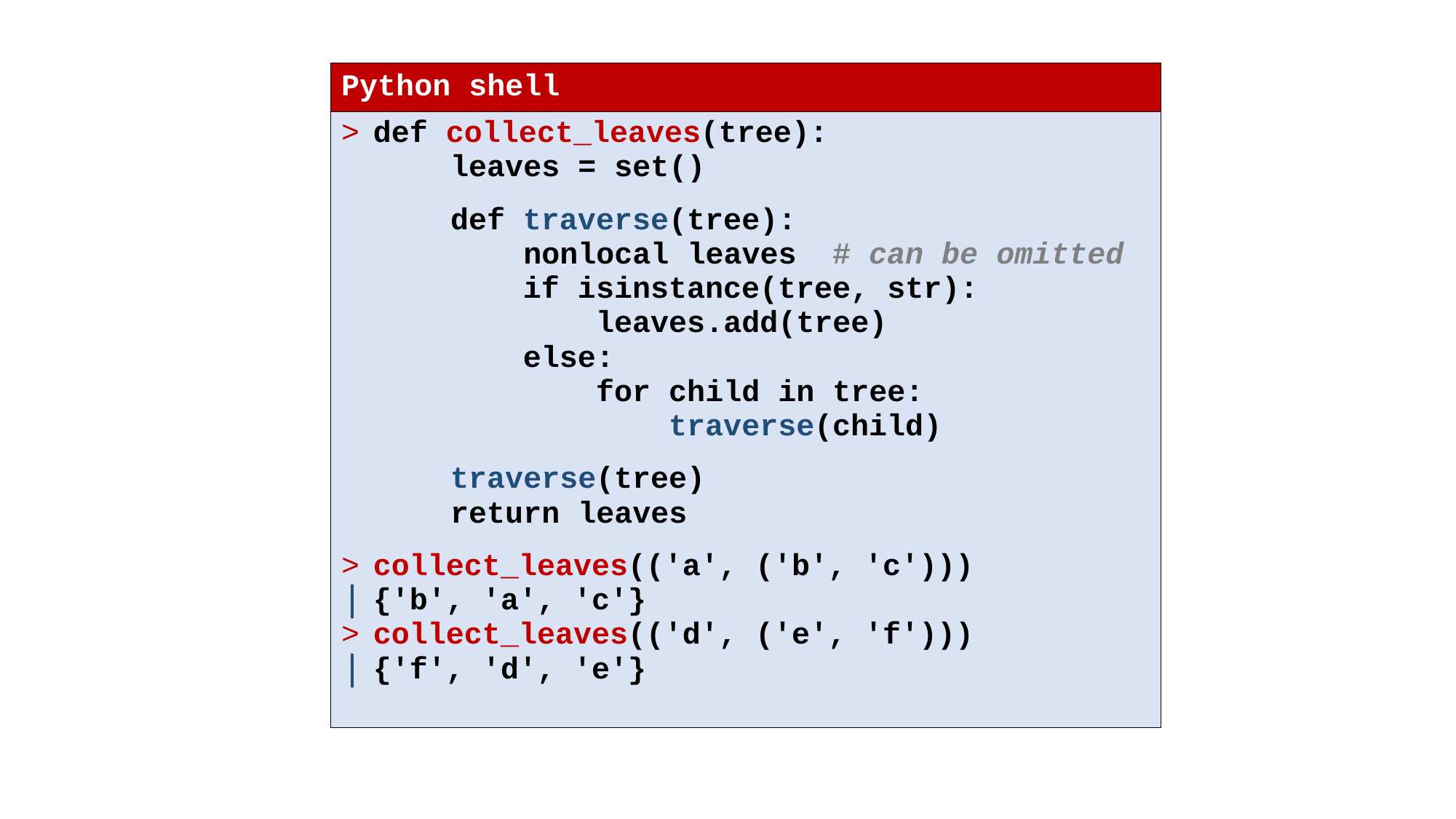

| Python shell |
| --- |
| def collect\_leaves(tree): leaves = set() def traverse(tree): nonlocal leaves # can be omitted if isinstance(tree, str): leaves.add(tree) else: for child in tree: traverse(child) traverse(tree) return leaves collect\_leaves(('a', ('b', 'c'))) {'b', 'a', 'c'} collect\_leaves(('d', ('e', 'f'))) {'f', 'd', 'e'} |